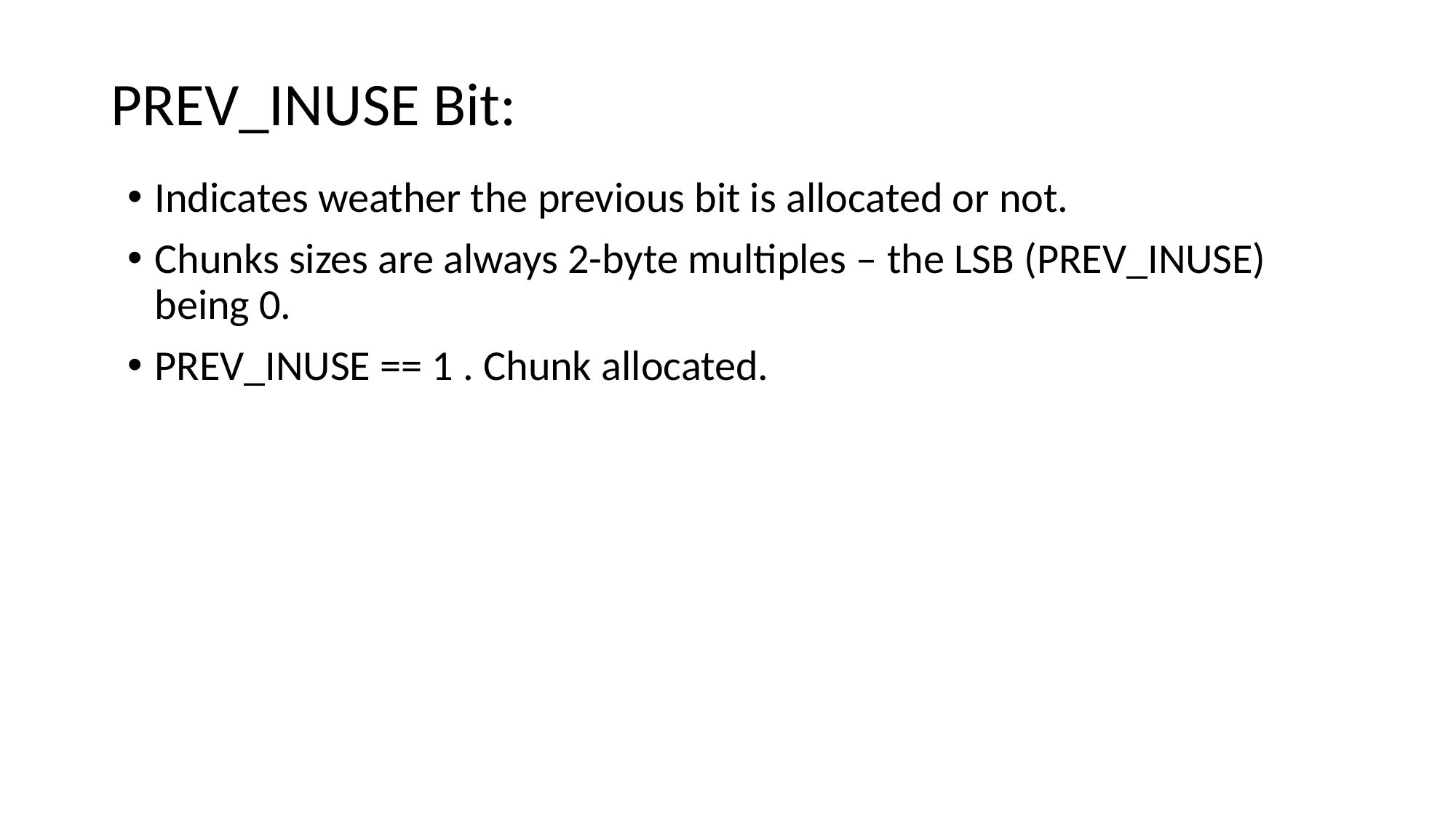

# PREV_INUSE Bit:

Indicates weather the previous bit is allocated or not.
Chunks sizes are always 2-byte multiples – the LSB (PREV_INUSE) being 0.
PREV_INUSE == 1 . Chunk allocated.